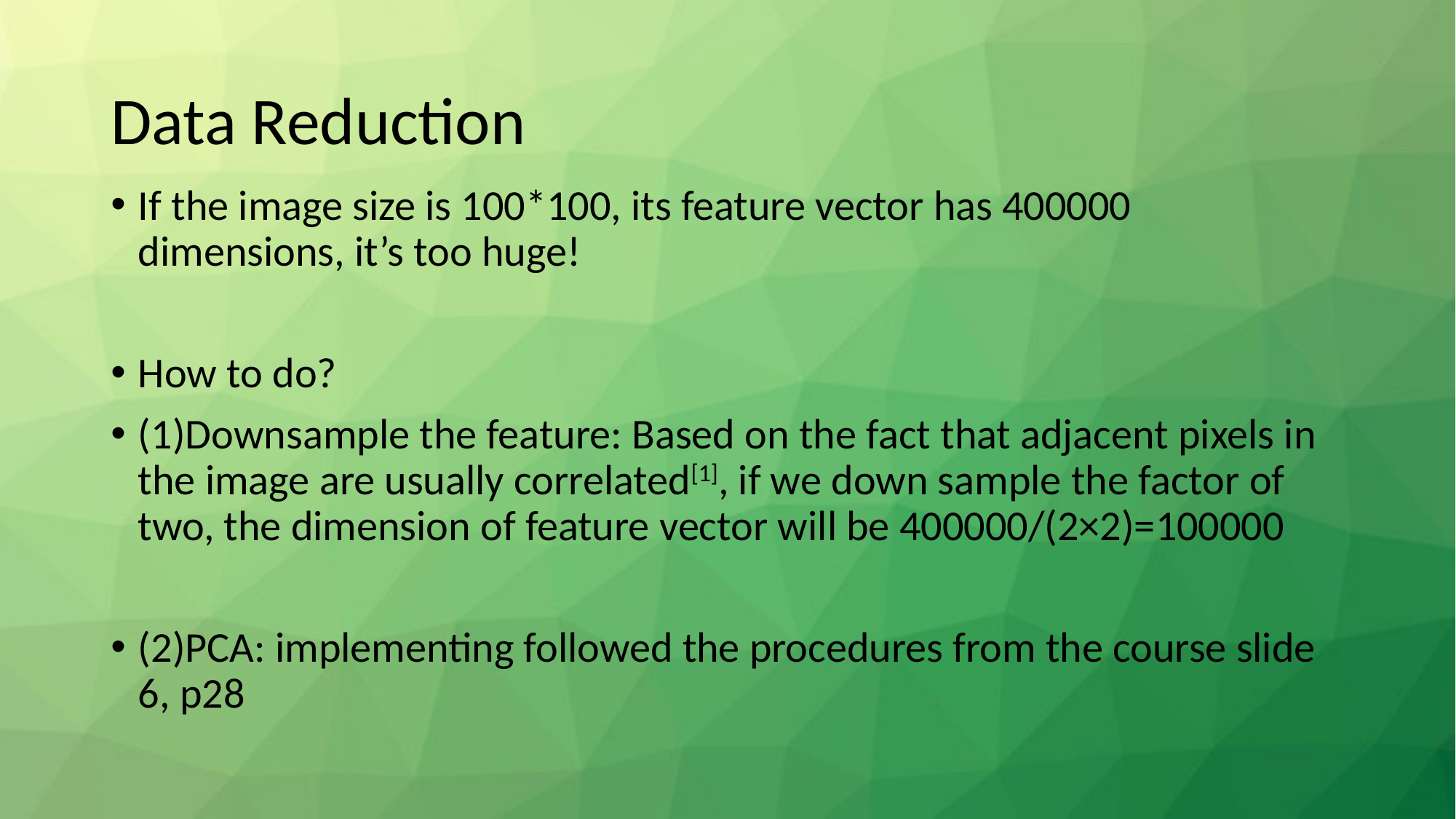

# Data Reduction
If the image size is 100*100, its feature vector has 400000 dimensions, it’s too huge!

How to do?
(1)Downsample the feature: Based on the fact that adjacent pixels in the image are usually correlated[1], if we down sample the factor of two, the dimension of feature vector will be 400000/(2×2)=100000

(2)PCA: implementing followed the procedures from the course slide 6, p28